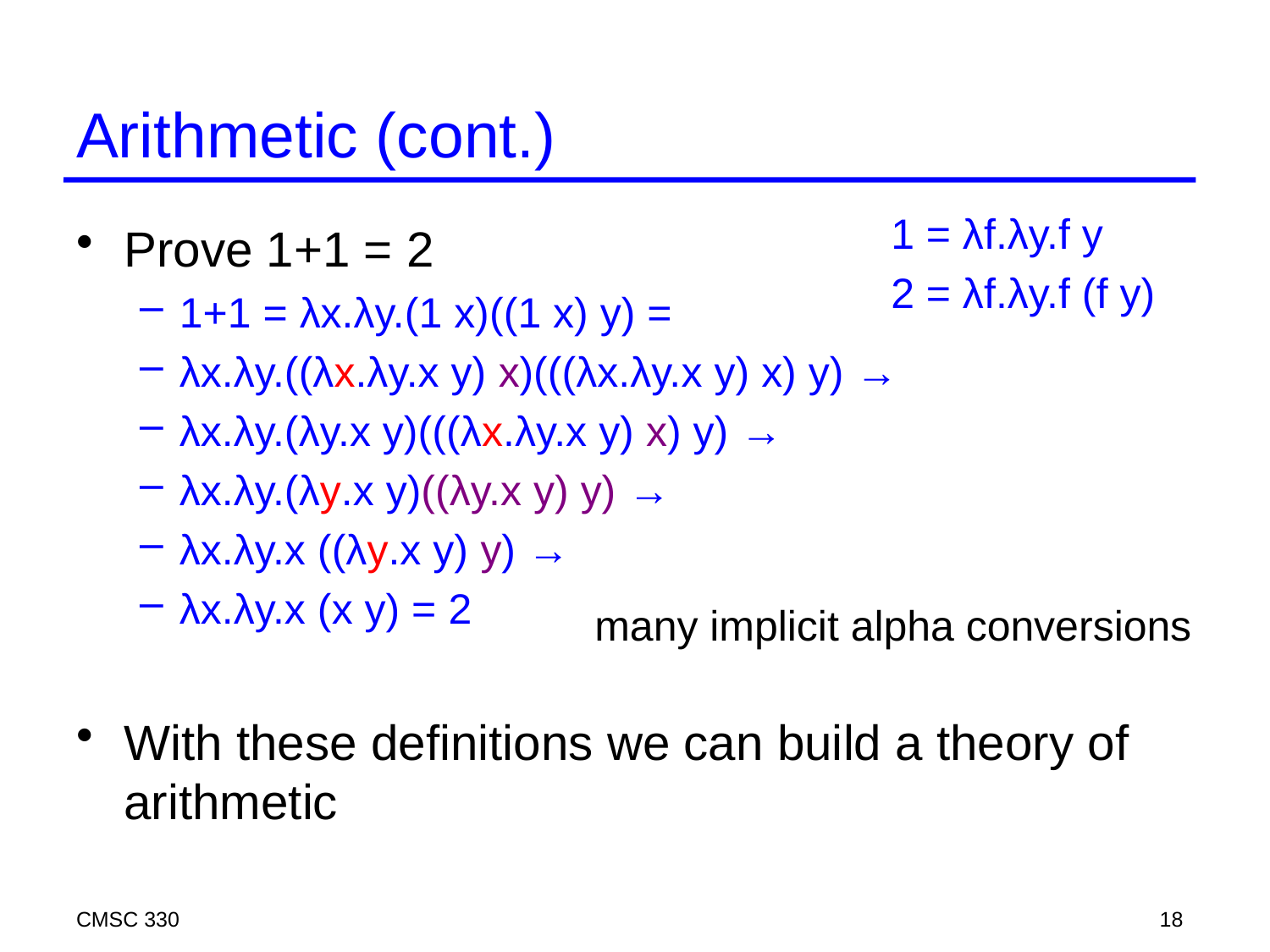

# Arithmetic (cont.)
1 = λf.λy.f y
2 = λf.λy.f (f y)
Prove 1+1 = 2
1+1 = λx.λy.(1 x)((1 x) y) =
λx.λy.((λx.λy.x y) x)(((λx.λy.x y) x) y) →
λx.λy.(λy.x y)(((λx.λy.x y) x) y) →
λx.λy.(λy.x y)((λy.x y) y) →
λx.λy.x ((λy.x y) y) →
λx.λy.x (x y) = 2

With these definitions we can build a theory of arithmetic
many implicit alpha conversions
CMSC 330
18